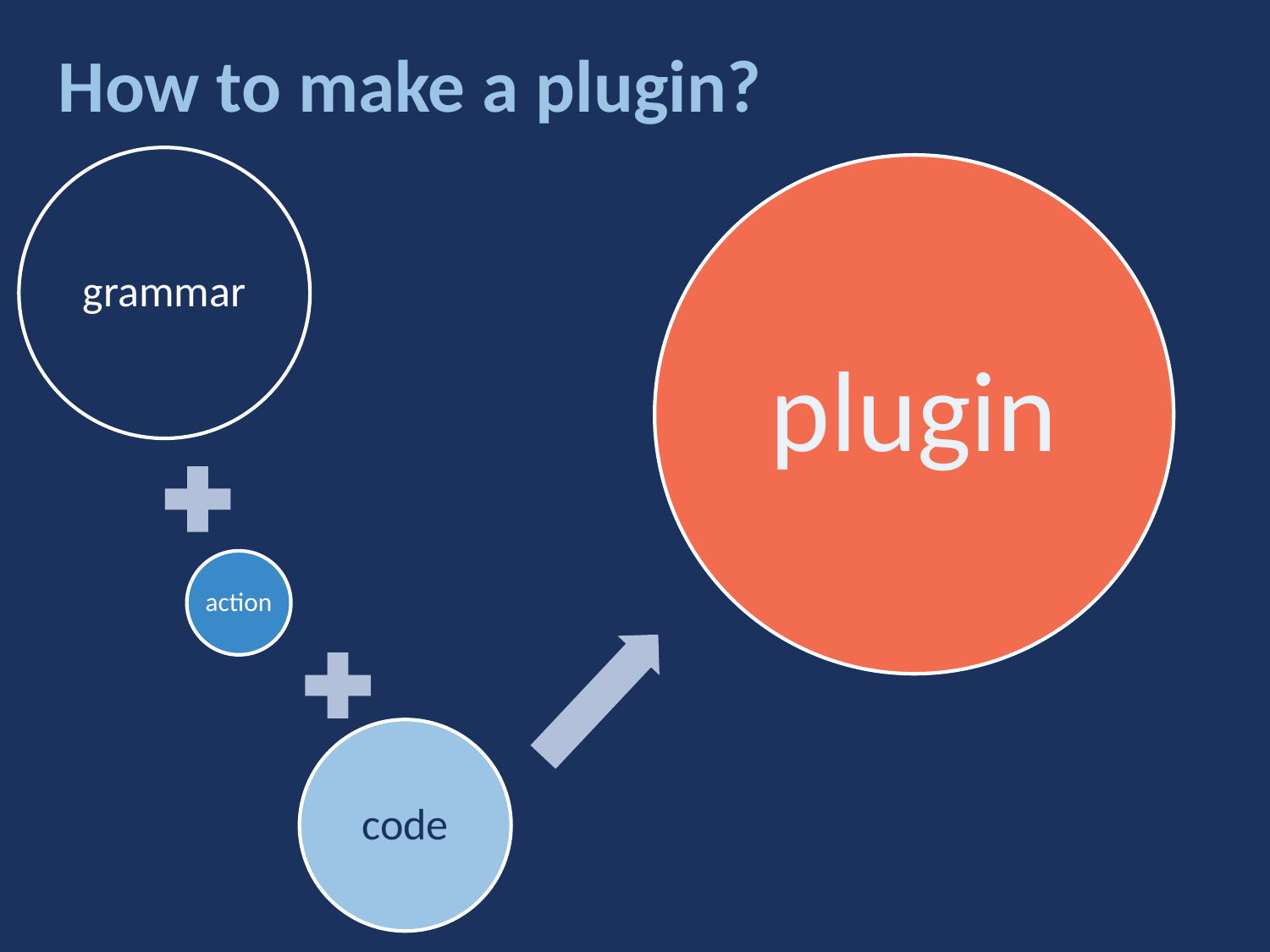

How to make a plugin?
grammar

action

code

plugin